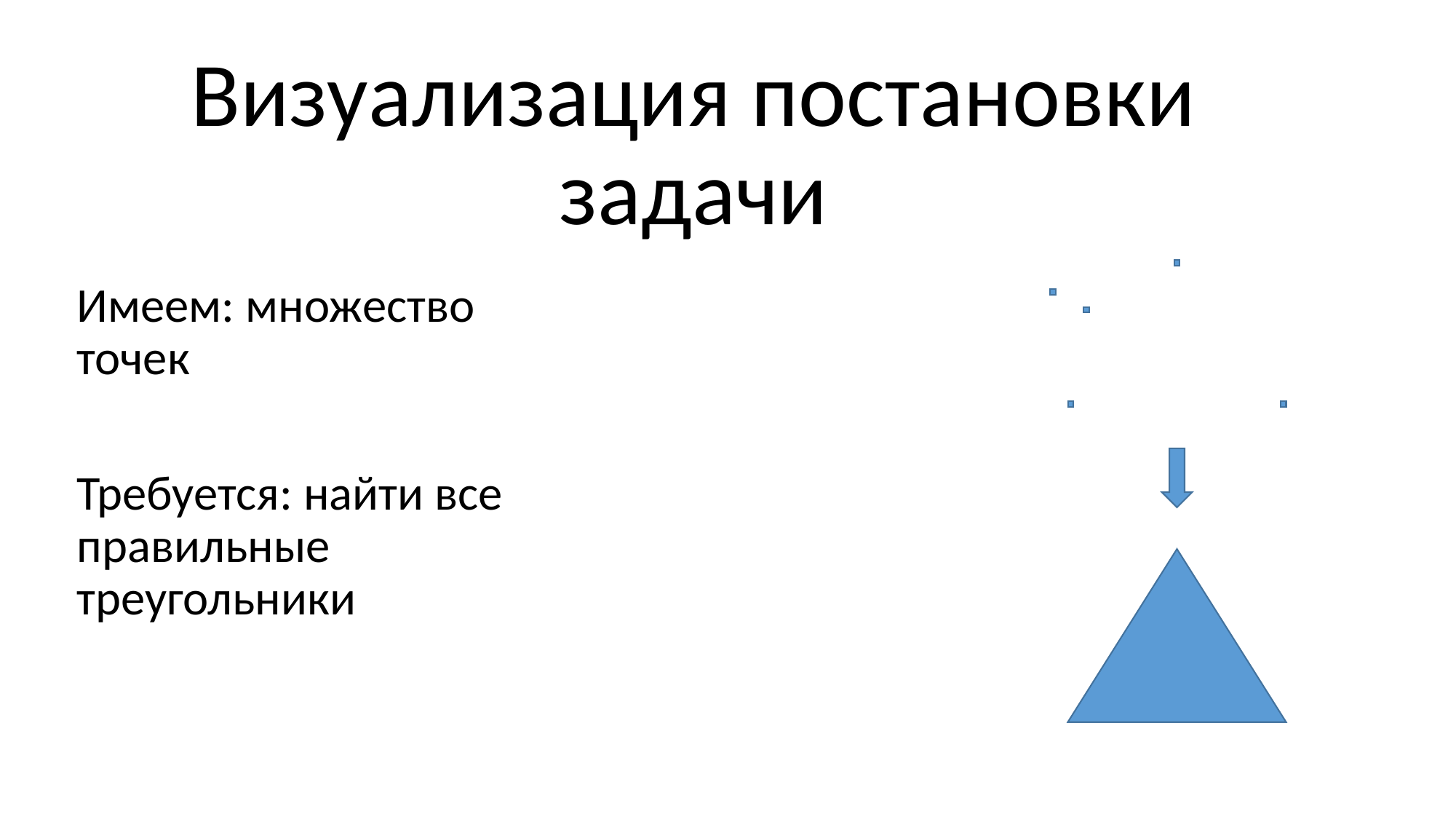

# Визуализация постановки задачи

Имеем: множество точек

Требуется: найти все правильные треугольники